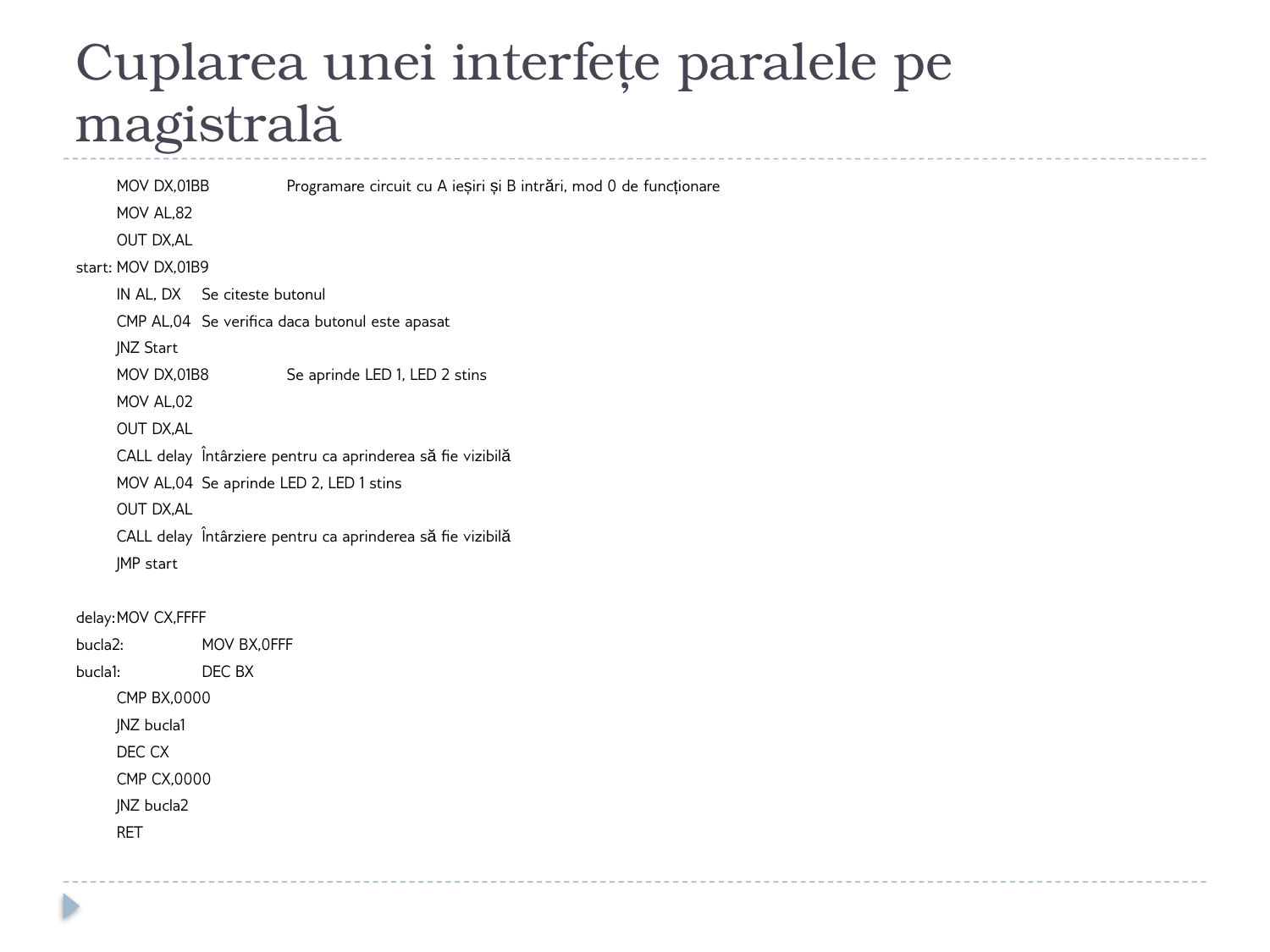

# Cuplarea unei interfețe paralele pe magistrală
	MOV DX,01BB		Programare circuit cu A ieșiri și B intrări, mod 0 de funcționare
	MOV AL,82
	OUT DX,AL
start:	MOV DX,01B9
	IN AL, DX			Se citeste butonul
	CMP AL,04			Se verifica daca butonul este apasat
	JNZ Start
	MOV DX,01B8		Se aprinde LED 1, LED 2 stins
	MOV AL,02
	OUT DX,AL
	CALL delay			Întârziere pentru ca aprinderea să fie vizibilă
	MOV AL,04			Se aprinde LED 2, LED 1 stins
	OUT DX,AL
	CALL delay			Întârziere pentru ca aprinderea să fie vizibilă
	JMP start

delay:	MOV CX,FFFF
bucla2:	MOV BX,0FFF
bucla1:	DEC BX
	CMP BX,0000
	JNZ bucla1
	DEC CX
	CMP CX,0000
	JNZ bucla2
	RET